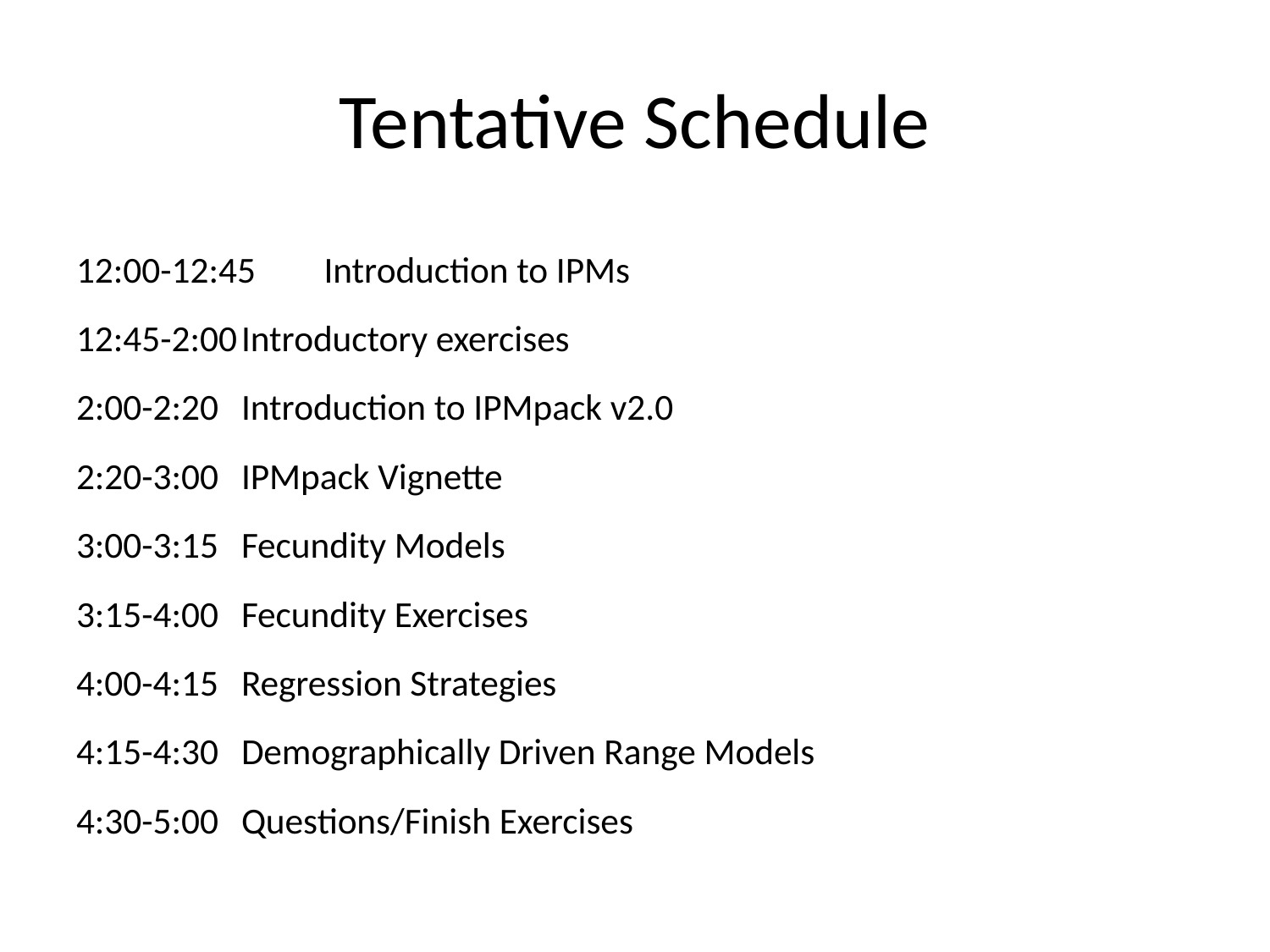

# Tentative Schedule
12:00-12:45  	Introduction to IPMs
12:45-2:00	Introductory exercises
2:00-2:20	Introduction to IPMpack v2.0
2:20-3:00 	IPMpack Vignette
3:00-3:15 	Fecundity Models
3:15-4:00	Fecundity Exercises
4:00-4:15	Regression Strategies
4:15-4:30	Demographically Driven Range Models
4:30-5:00	Questions/Finish Exercises